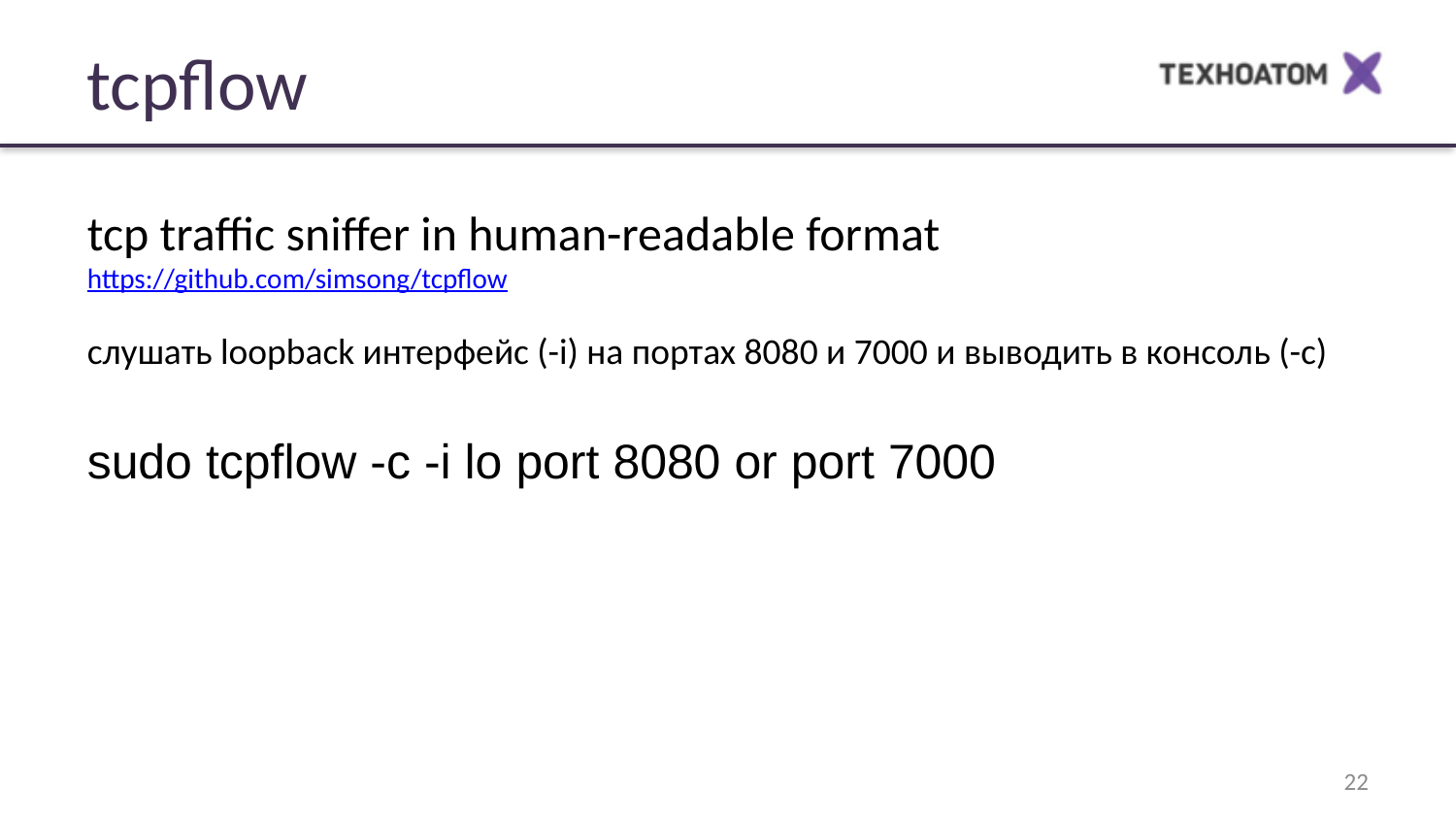

tcpflow
tcp traffic sniffer in human-readable format
https://github.com/simsong/tcpflow

слушать loopback интерфейс (-i) на портах 8080 и 7000 и выводить в консоль (-с)

sudo tcpflow -c -i lo port 8080 or port 7000

22